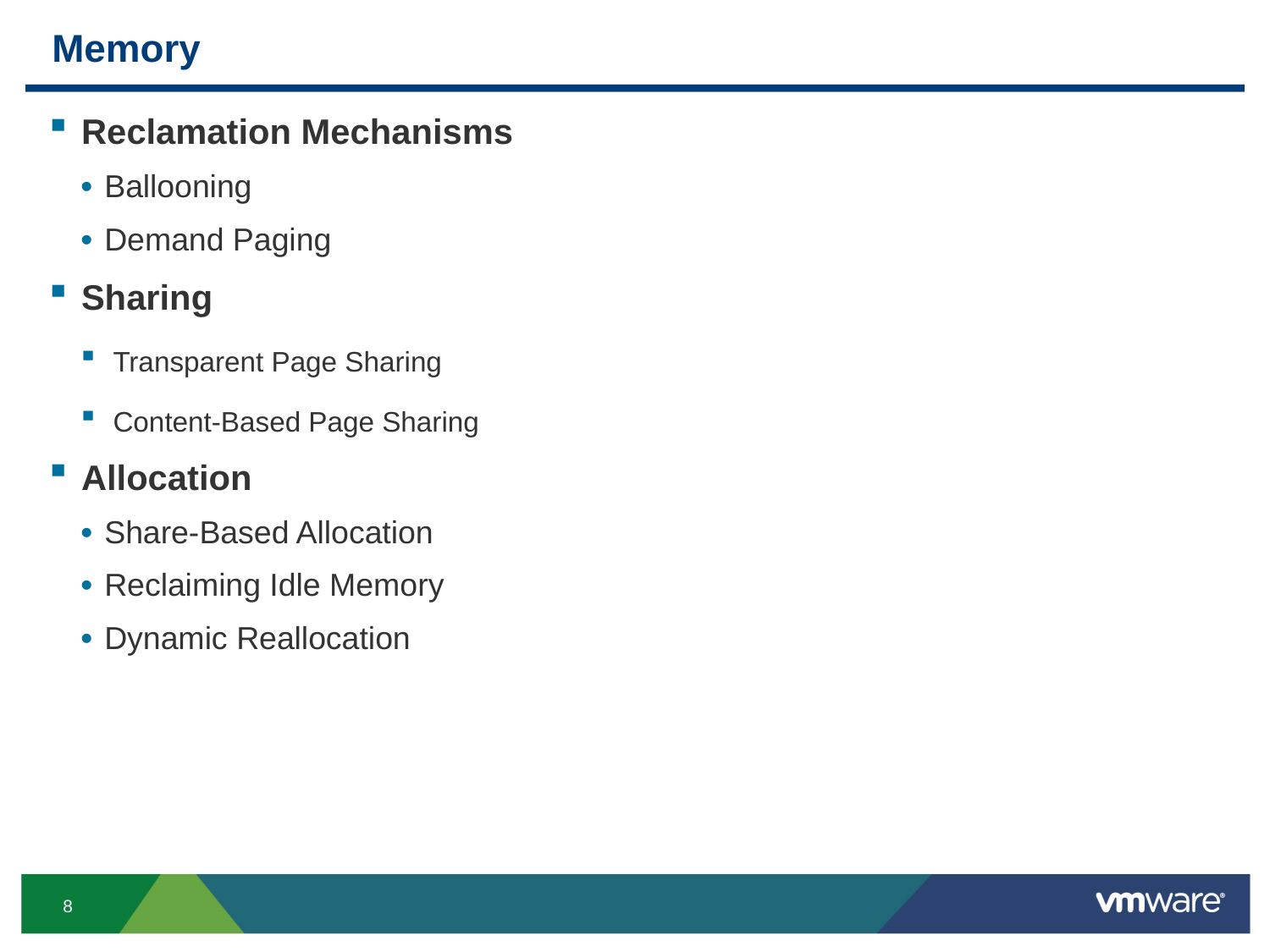

# Memory
Reclamation Mechanisms
Ballooning
Demand Paging
Sharing
Transparent Page Sharing
Content-Based Page Sharing
Allocation
Share-Based Allocation
Reclaiming Idle Memory
Dynamic Reallocation